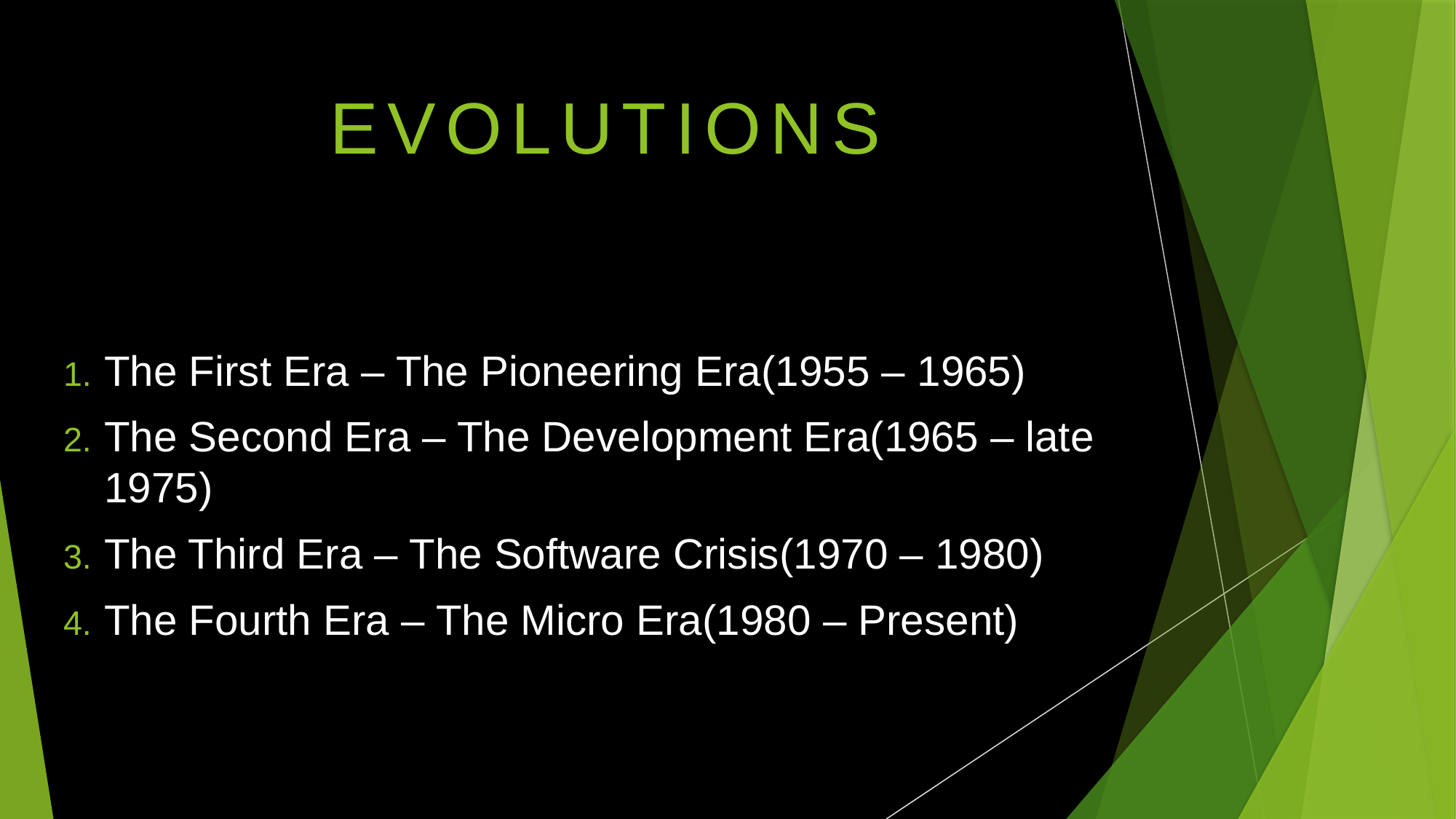

# EVOLUTIONS
The First Era – The Pioneering Era(1955 – 1965)
The Second Era – The Development Era(1965 – late 1975)
The Third Era – The Software Crisis(1970 – 1980)
The Fourth Era – The Micro Era(1980 – Present)